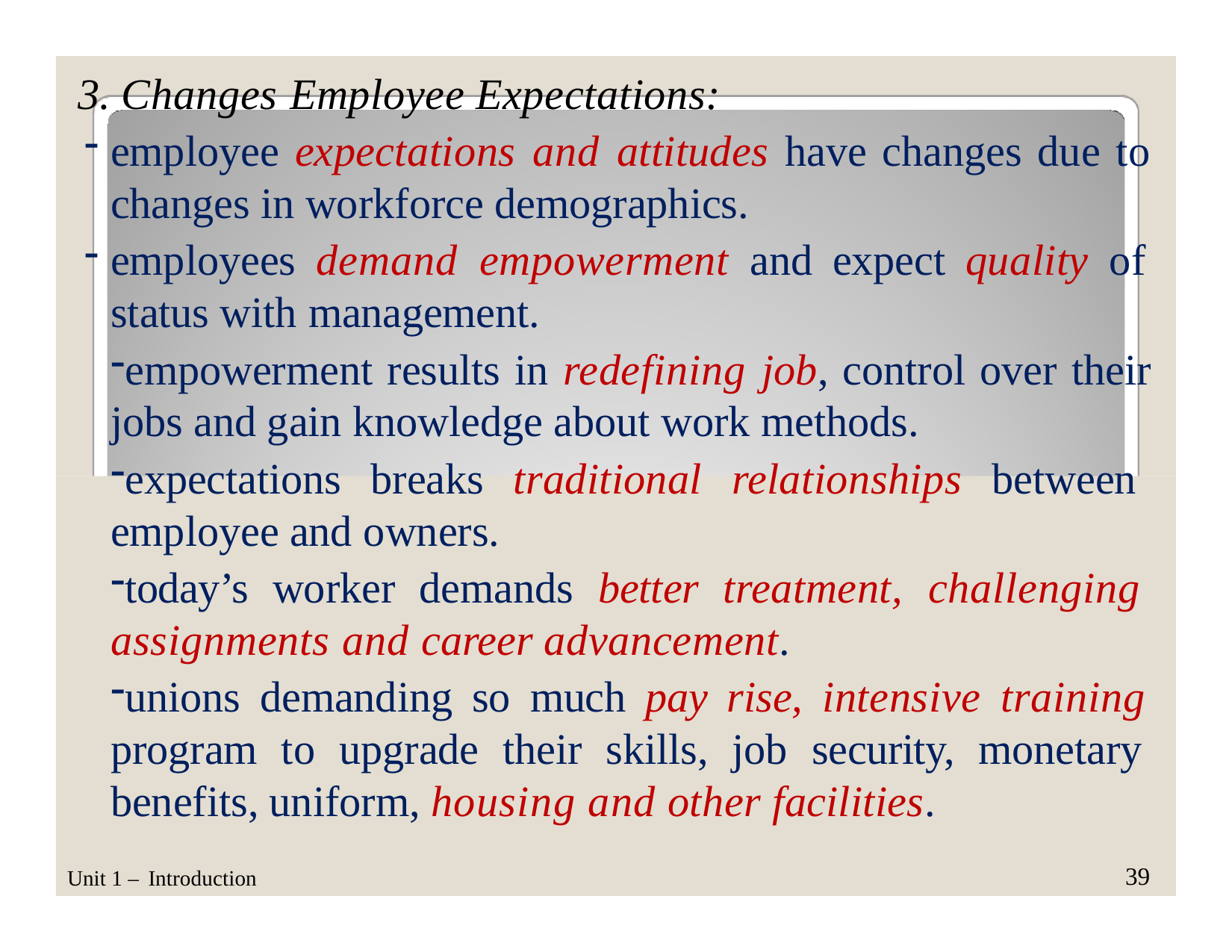

Changes Employee Expectations:
employee expectations and attitudes have changes due to  changes in workforce demographics.
employees demand empowerment and expect quality of  status with management.
empowerment results in redefining job, control over their  jobs and gain knowledge about work methods.
expectations breaks traditional relationships between  employee and owners.
today’s worker demands better treatment, challenging  assignments and career advancement.
unions demanding so much pay rise, intensive training  program to upgrade their skills, job security, monetary  benefits, uniform, housing and other facilities.
39
Unit 1 – Introduction